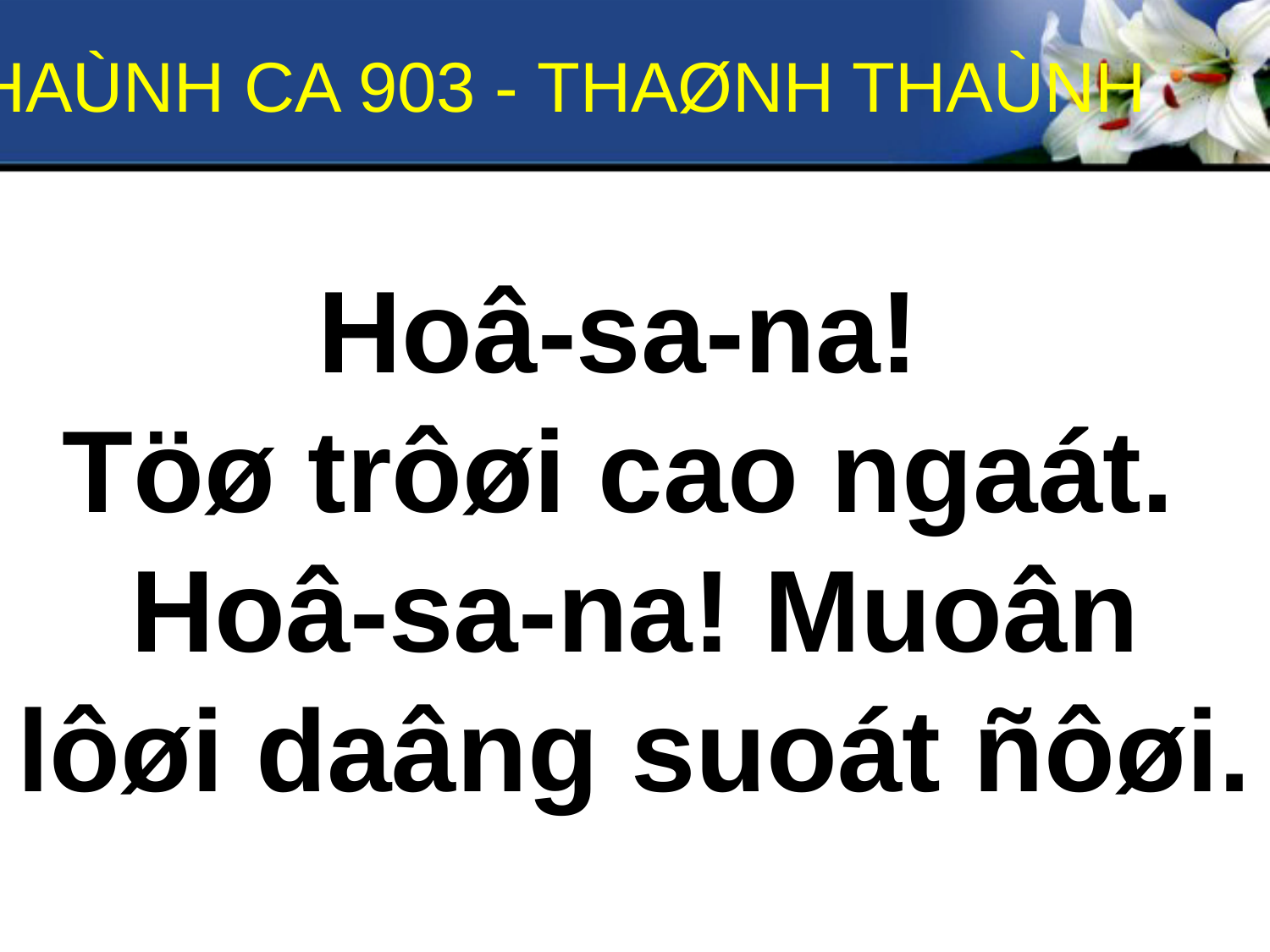

THAÙNH CA 903 - THAØNH THAÙNH
Hoâ-sa-na!
Töø trôøi cao ngaát.
Hoâ-sa-na! Muoân lôøi daâng suoát ñôøi.